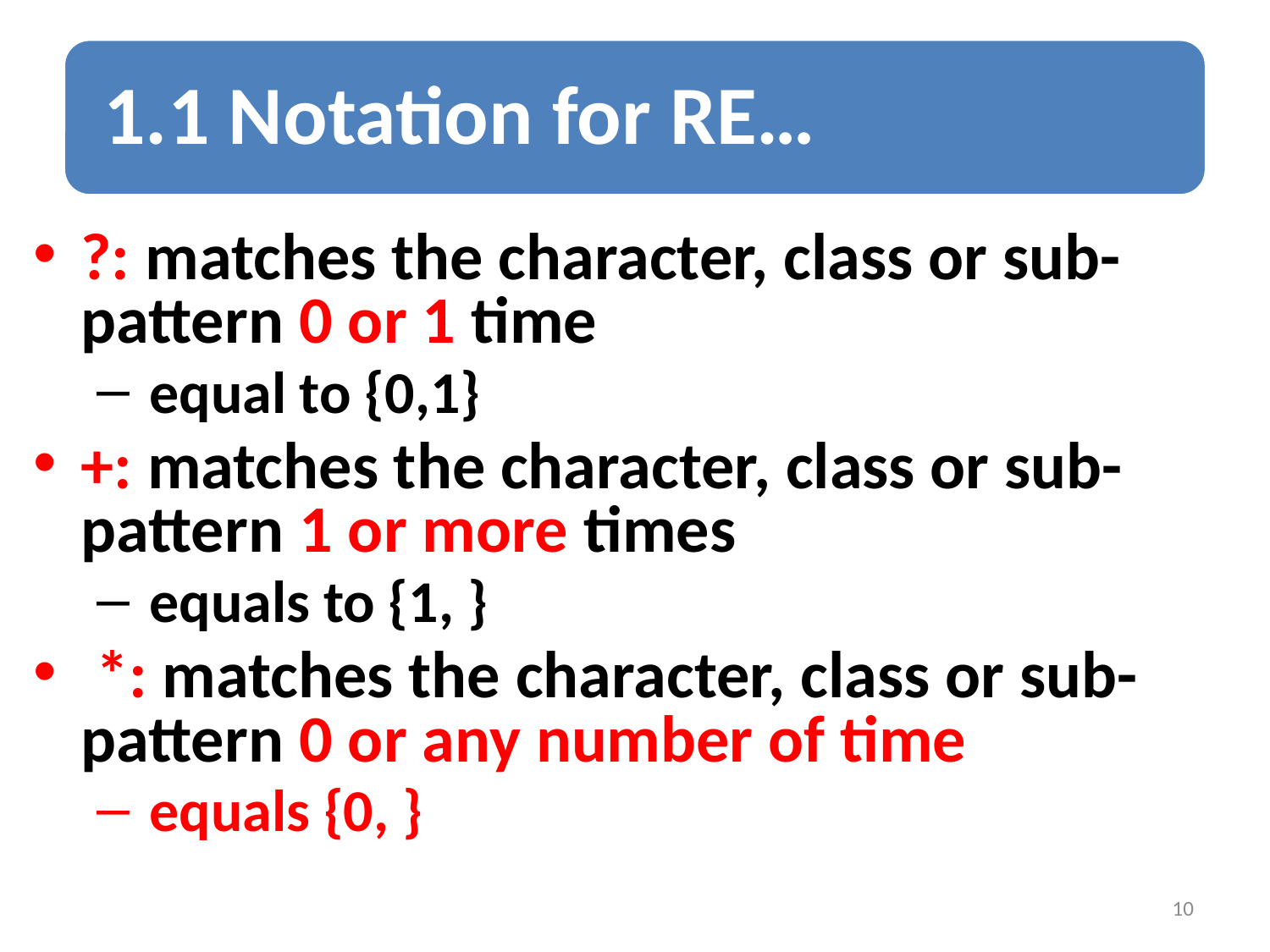

1.1 Notation for RE…
?: matches the character, class or sub-pattern 0 or 1 time
 equal to {0,1}
+: matches the character, class or sub-pattern 1 or more times
 equals to {1, }
 *: matches the character, class or sub-pattern 0 or any number of time
 equals {0, }

10